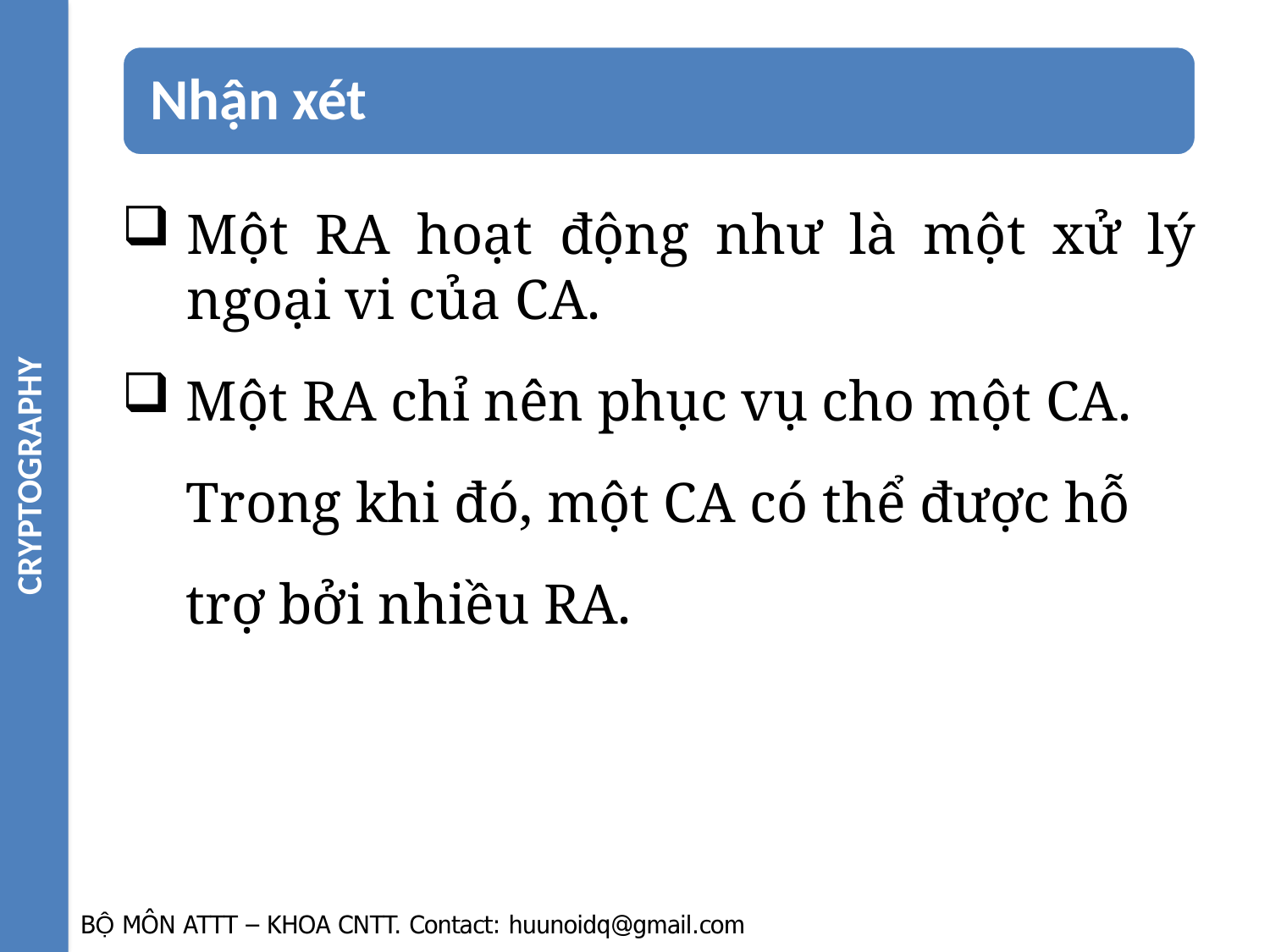

CRYPTOGRAPHY
Nhận xét
Một RA hoạt động như là một xử lý ngoại vi của CA.
Một RA chỉ nên phục vụ cho một CA. Trong khi đó, một CA có thể được hỗ trợ bởi nhiều RA.
BỘ MÔN ATTT – KHOA CNTT. Contact: huunoidq@gmail.com